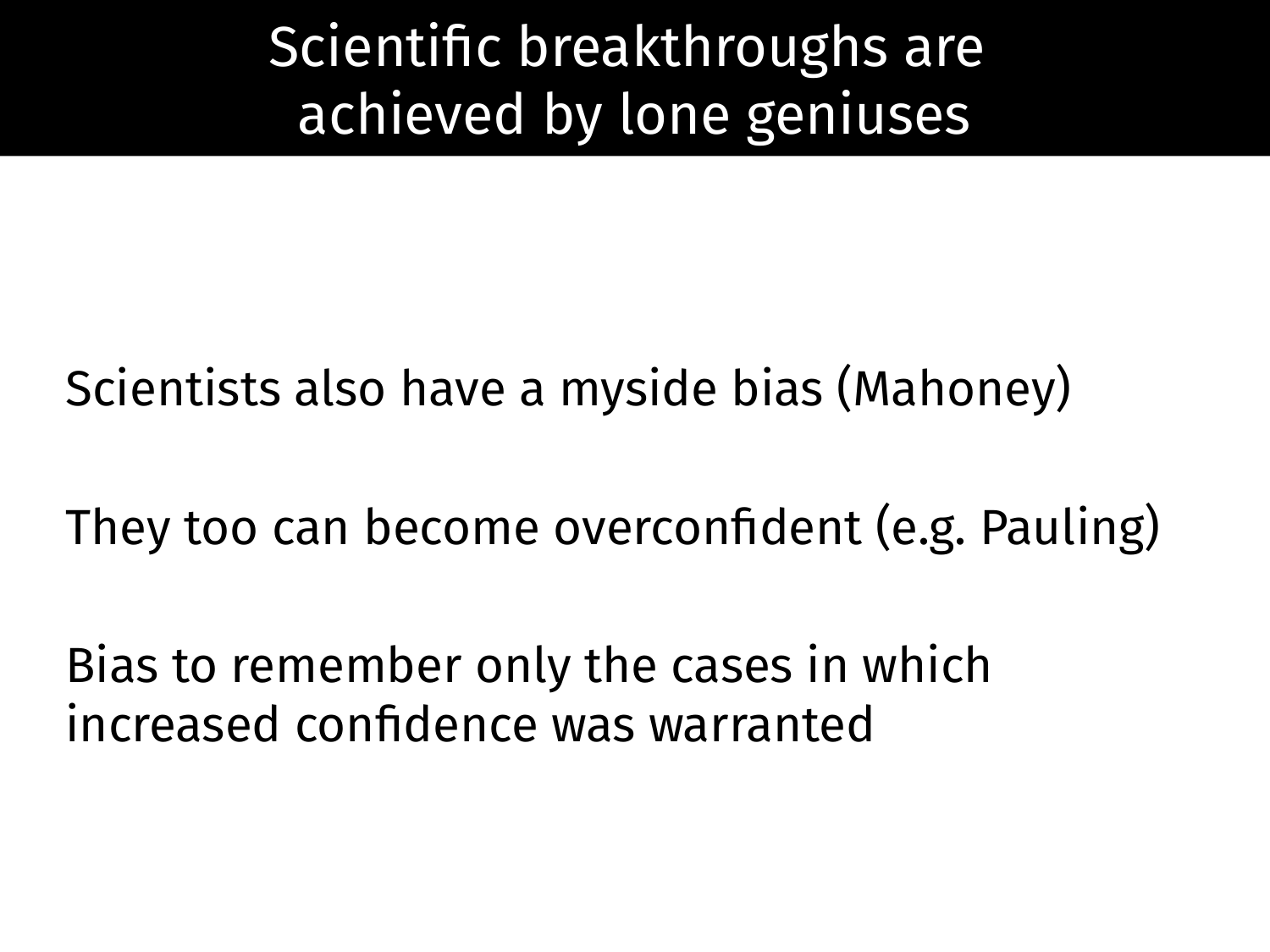

Scientific breakthroughs are
achieved by lone geniuses
Scientists also have a myside bias (Mahoney)

They too can become overconfident (e.g. Pauling)

Bias to remember only the cases in which increased confidence was warranted